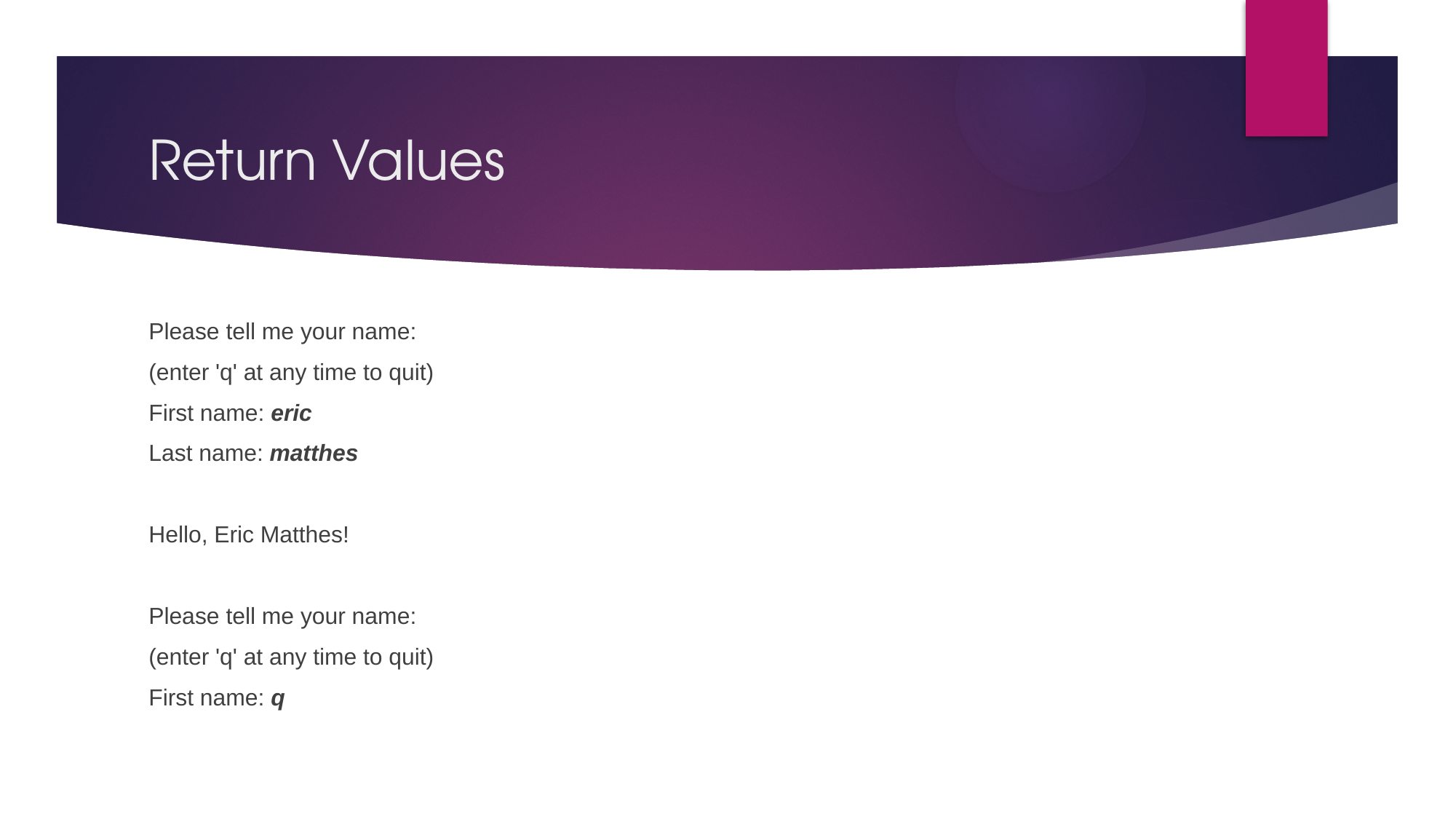

# Return Values
Please tell me your name:
(enter 'q' at any time to quit)
First name: eric
Last name: matthes

Hello, Eric Matthes!

Please tell me your name:
(enter 'q' at any time to quit)
First name: q